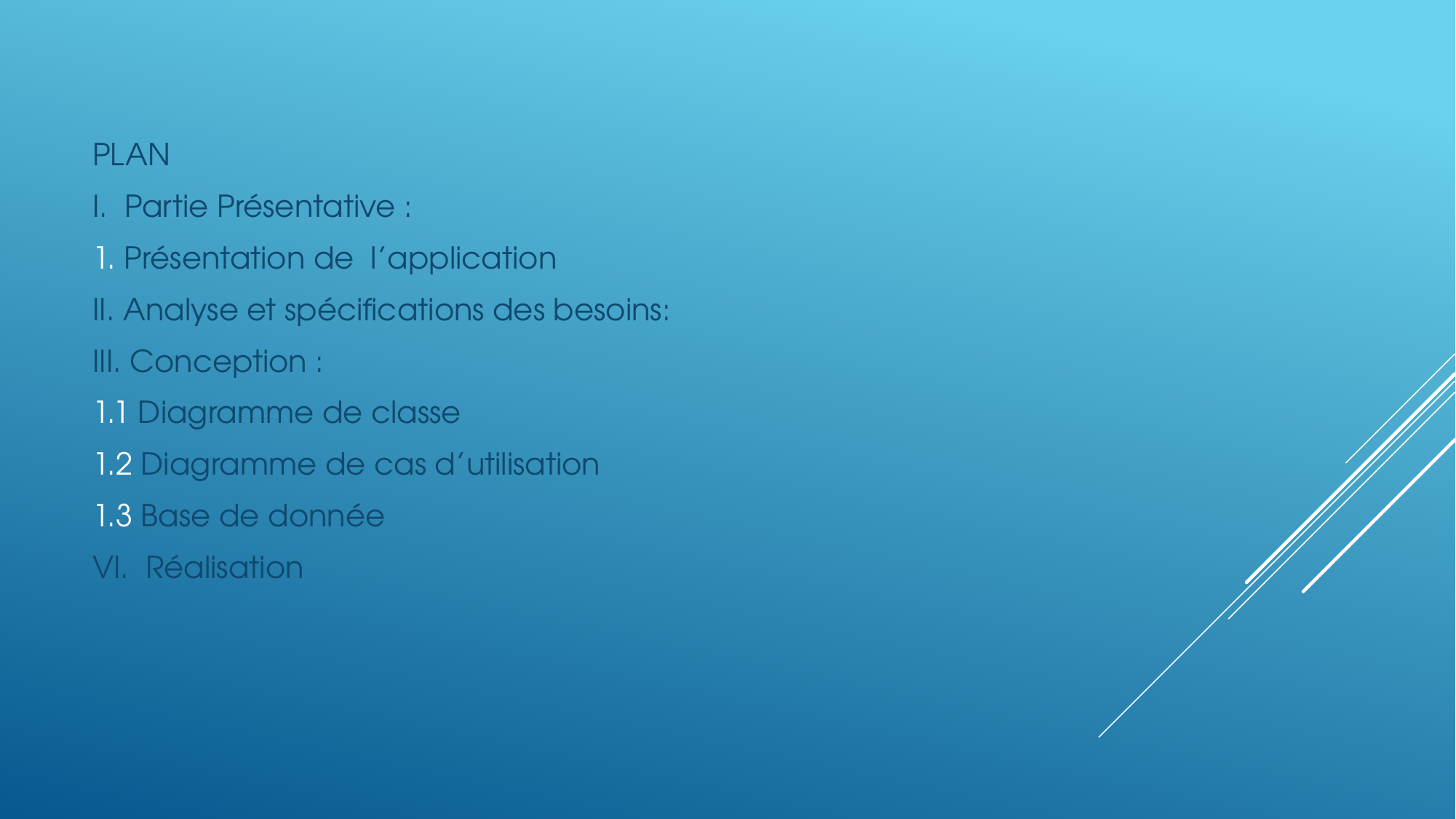

PLAN
I.  Partie Présentative :
1. Présentation de  l’application
II. Analyse et spécifications des besoins:
III. Conception :
1.1 Diagramme de classe
1.2 Diagramme de cas d’utilisation
1.3 Base de donnée
VI.  Réalisation

#